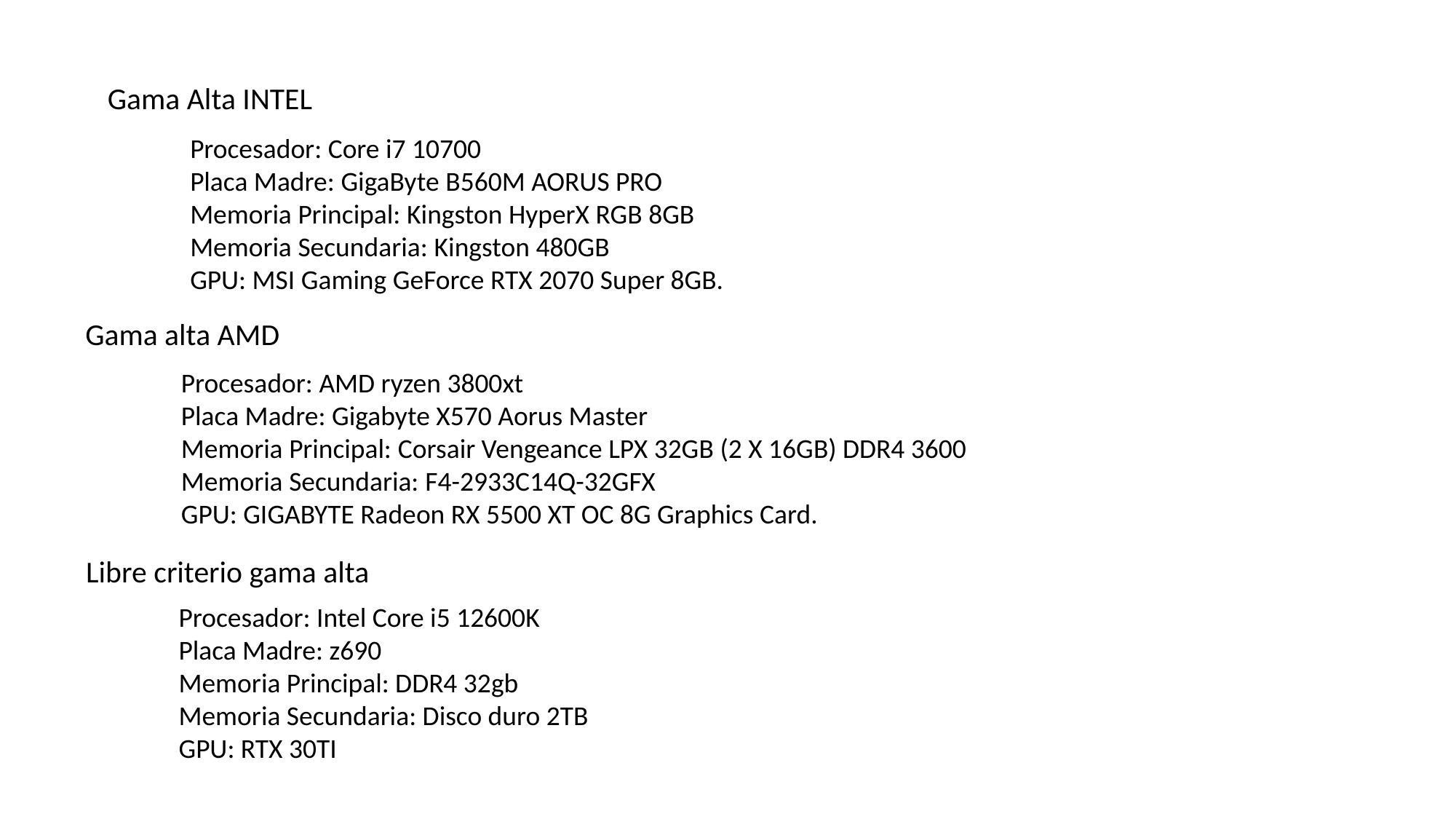

Gama Alta INTEL
Procesador: Core i7 10700
Placa Madre: GigaByte B560M AORUS PRO
Memoria Principal: Kingston HyperX RGB 8GB
Memoria Secundaria: Kingston 480GB
GPU: MSI Gaming GeForce RTX 2070 Super 8GB.

Gama alta AMD
Procesador: AMD ryzen 3800xt
Placa Madre: Gigabyte X570 Aorus Master
Memoria Principal: Corsair Vengeance LPX 32GB (2 X 16GB) DDR4 3600
Memoria Secundaria: F4-2933C14Q-32GFX
GPU: GIGABYTE Radeon RX 5500 XT OC 8G Graphics Card.
Libre criterio gama alta
Procesador: Intel Core i5 12600K
Placa Madre: z690
Memoria Principal: DDR4 32gb
Memoria Secundaria: Disco duro 2TB
GPU: RTX 30TI